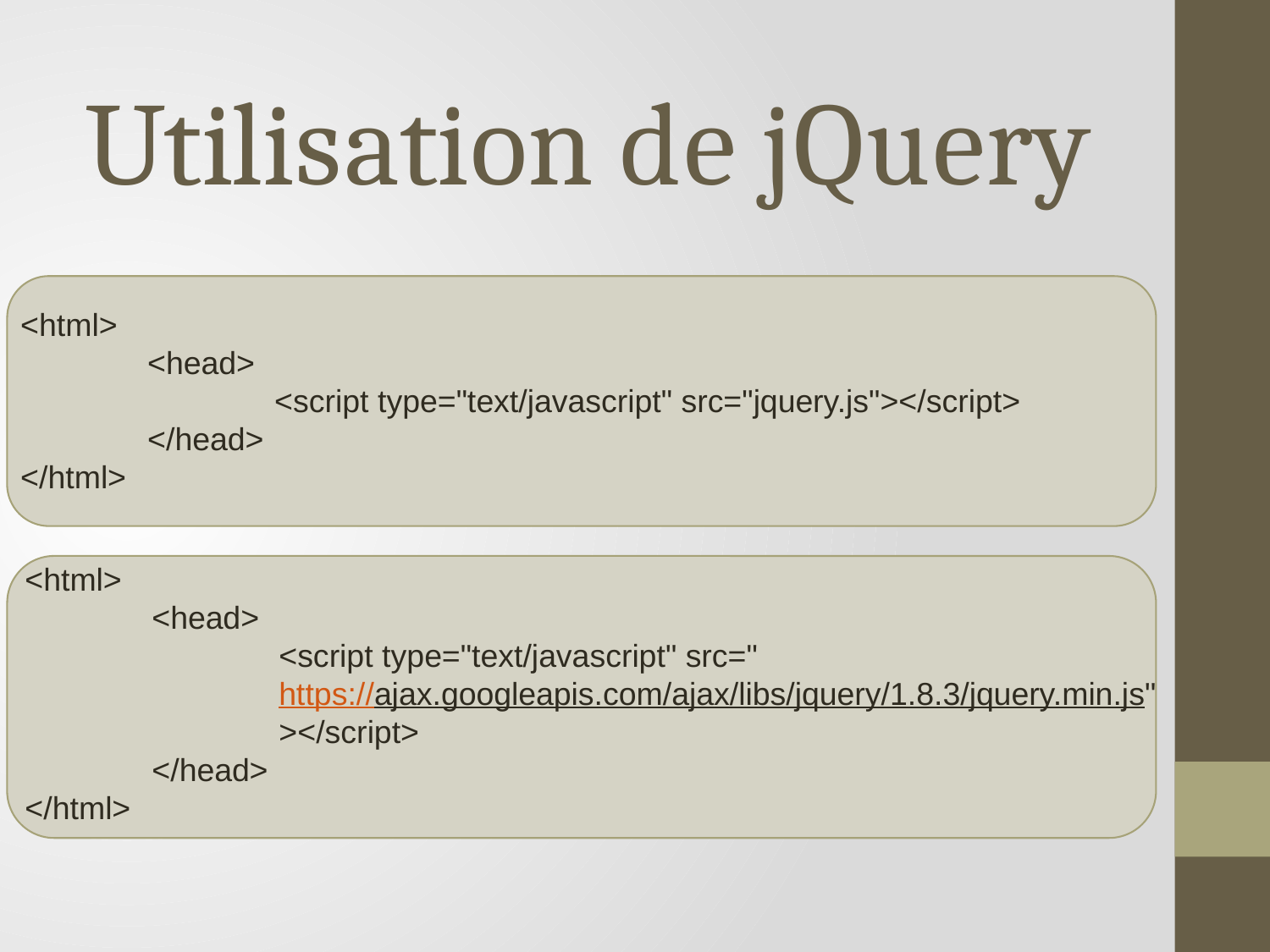

# Utilisation de jQuery

<html>
	<head>
		<script type="text/javascript" src="jquery.js"></script>
	</head>
</html>
<html>
	<head>
		<script type="text/javascript" src="
		https://ajax.googleapis.com/ajax/libs/jquery/1.8.3/jquery.min.js"
		></script>
	</head>
</html>